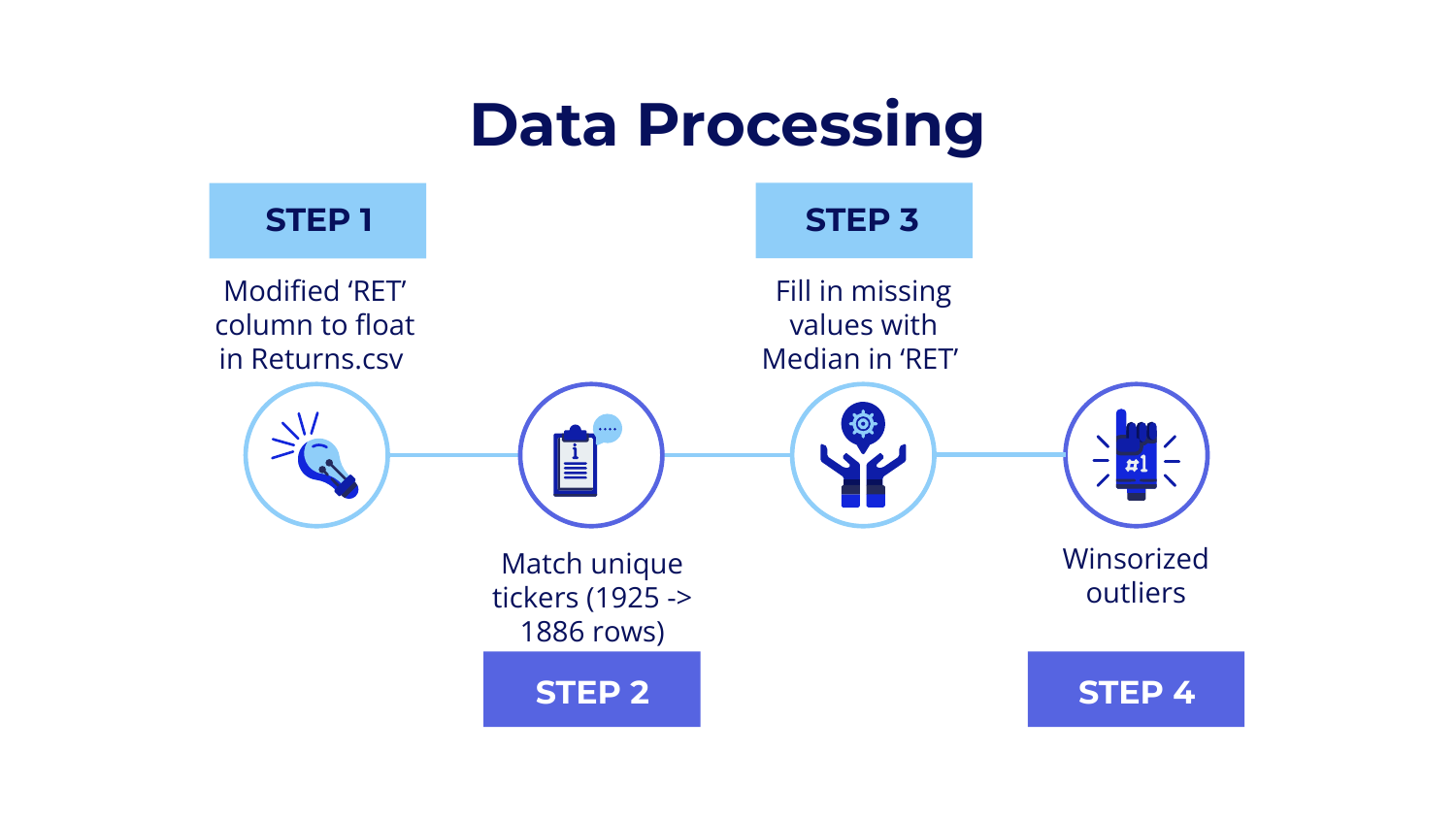

# Data Processing

STEP 3
STEP 1
Fill in missing values with Median in ‘RET’
Modified ‘RET’ column to float in Returns.csv

Winsorized outliers
Match unique tickers (1925 -> 1886 rows)

STEP 2
STEP 4